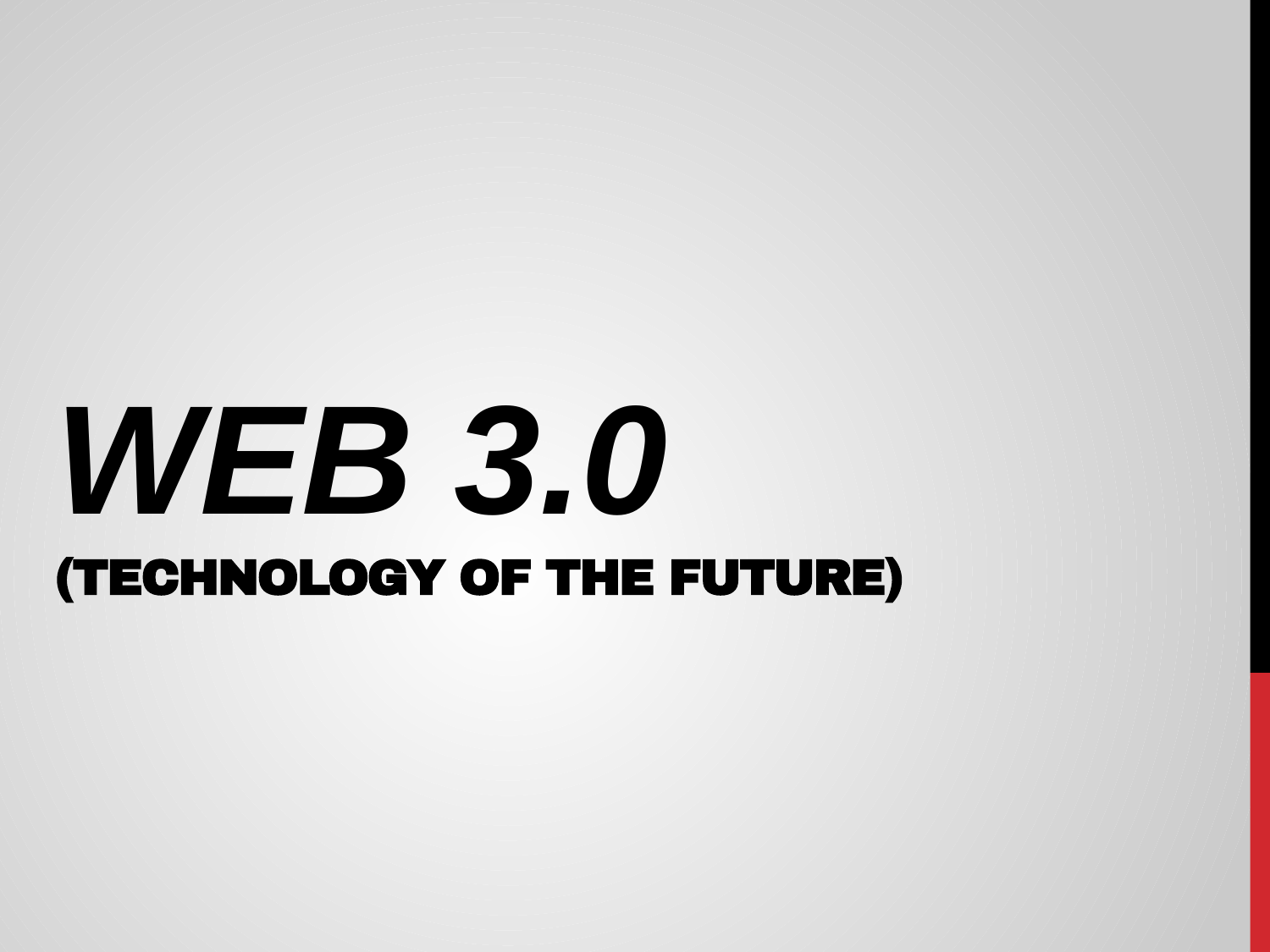

# WEB 3.0 (Technology of the Future)